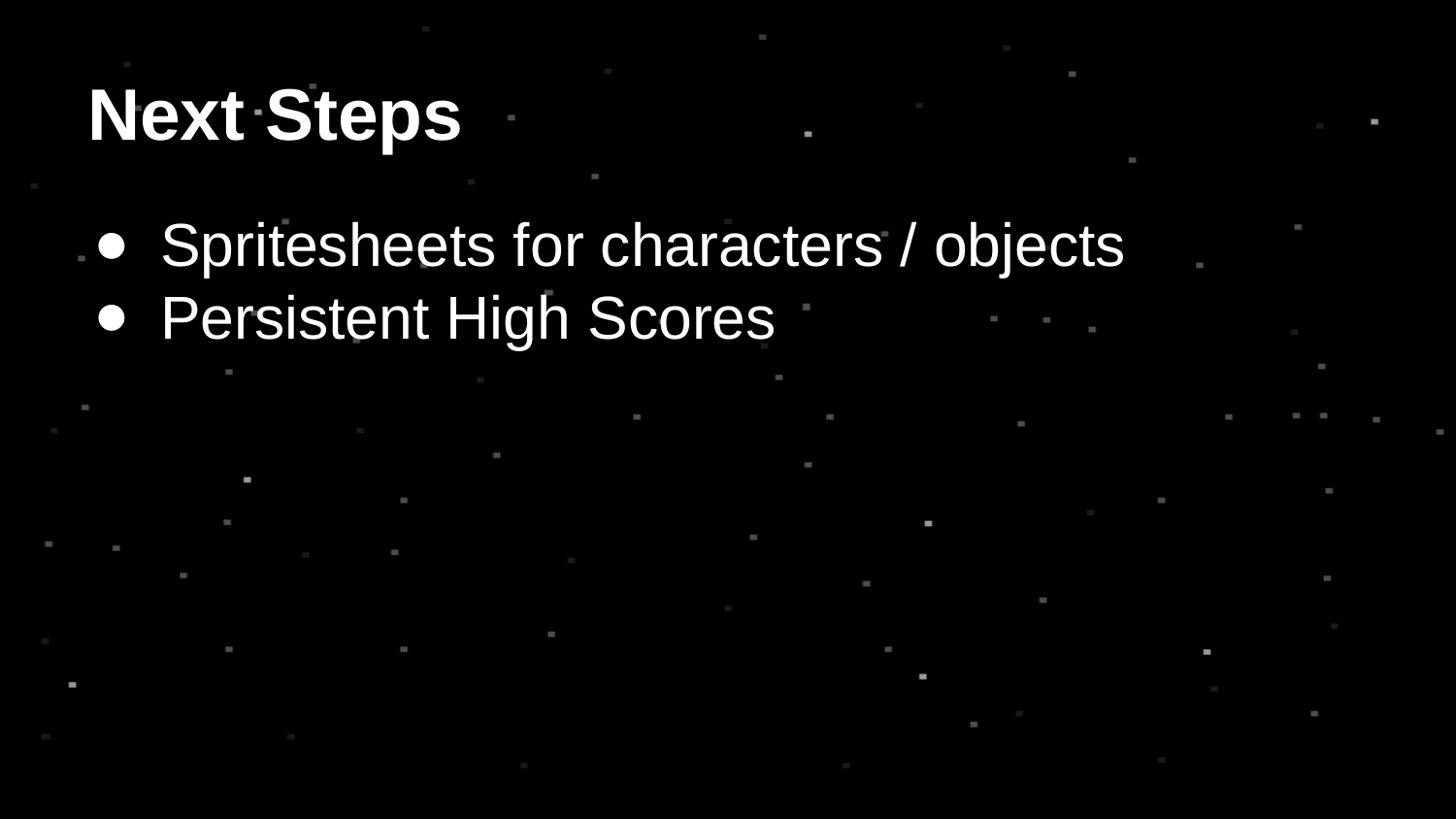

# Next Steps
Spritesheets for characters / objects
Persistent High Scores